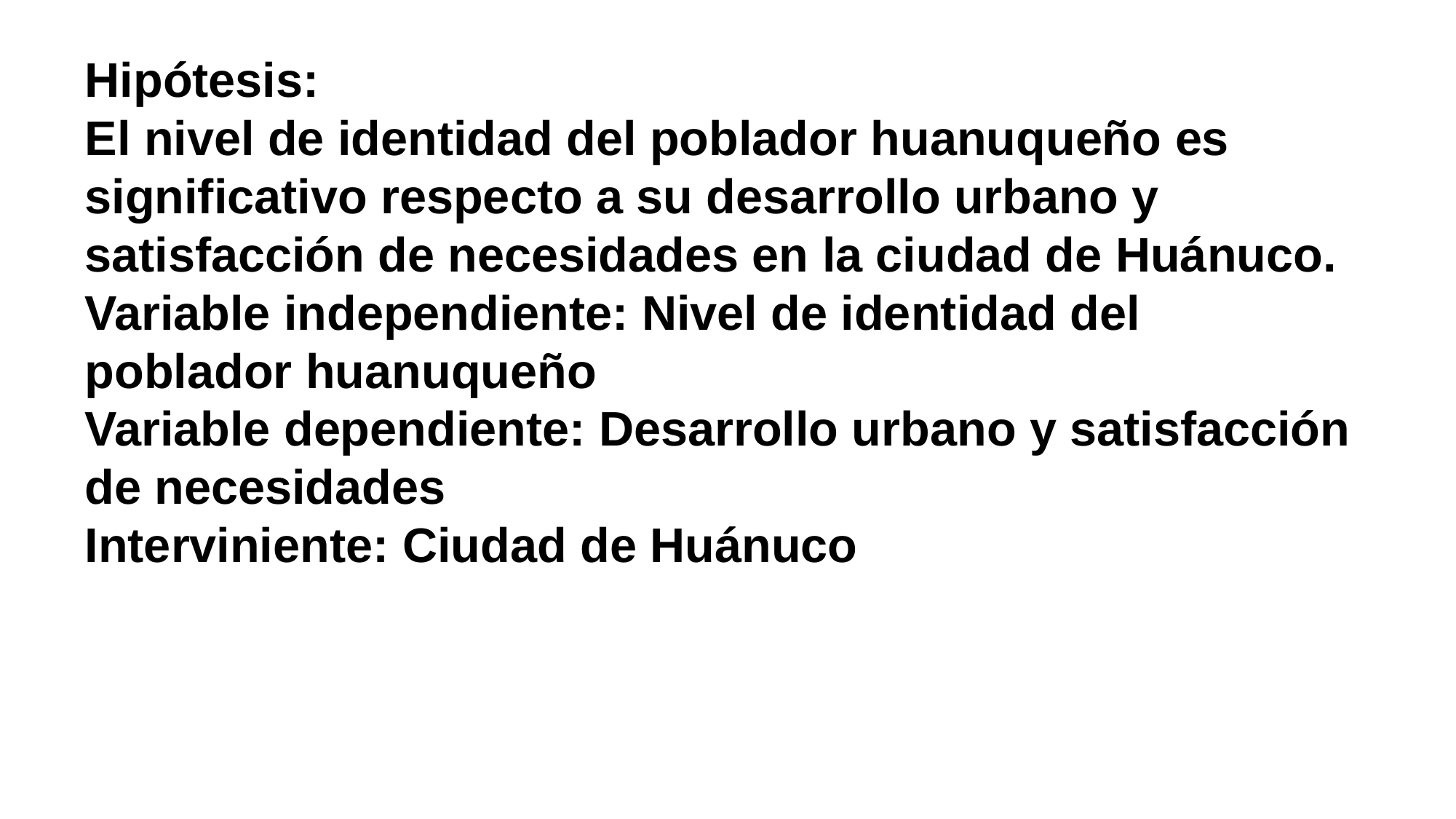

Hipótesis:
El nivel de identidad del poblador huanuqueño es significativo respecto a su desarrollo urbano y satisfacción de necesidades en la ciudad de Huánuco.
Variable independiente: Nivel de identidad del poblador huanuqueño
Variable dependiente: Desarrollo urbano y satisfacción de necesidades
Interviniente: Ciudad de Huánuco